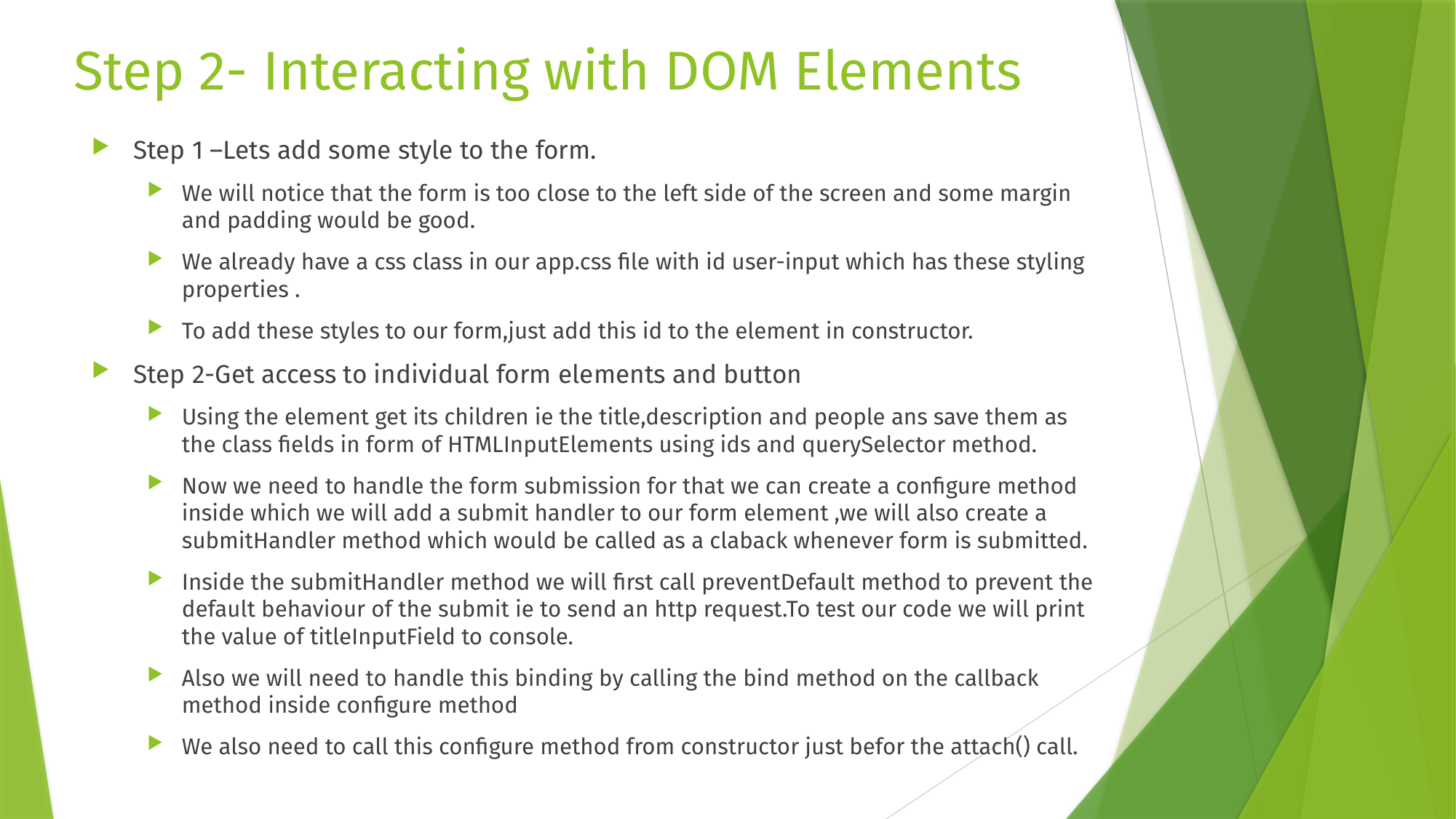

# Step 2- Interacting with DOM Elements
Step 1 –Lets add some style to the form.
We will notice that the form is too close to the left side of the screen and some margin and padding would be good.
We already have a css class in our app.css file with id user-input which has these styling properties .
To add these styles to our form,just add this id to the element in constructor.
Step 2-Get access to individual form elements and button
Using the element get its children ie the title,description and people ans save them as the class fields in form of HTMLInputElements using ids and querySelector method.
Now we need to handle the form submission for that we can create a configure method inside which we will add a submit handler to our form element ,we will also create a submitHandler method which would be called as a claback whenever form is submitted.
Inside the submitHandler method we will first call preventDefault method to prevent the default behaviour of the submit ie to send an http request.To test our code we will print the value of titleInputField to console.
Also we will need to handle this binding by calling the bind method on the callback method inside configure method
We also need to call this configure method from constructor just befor the attach() call.